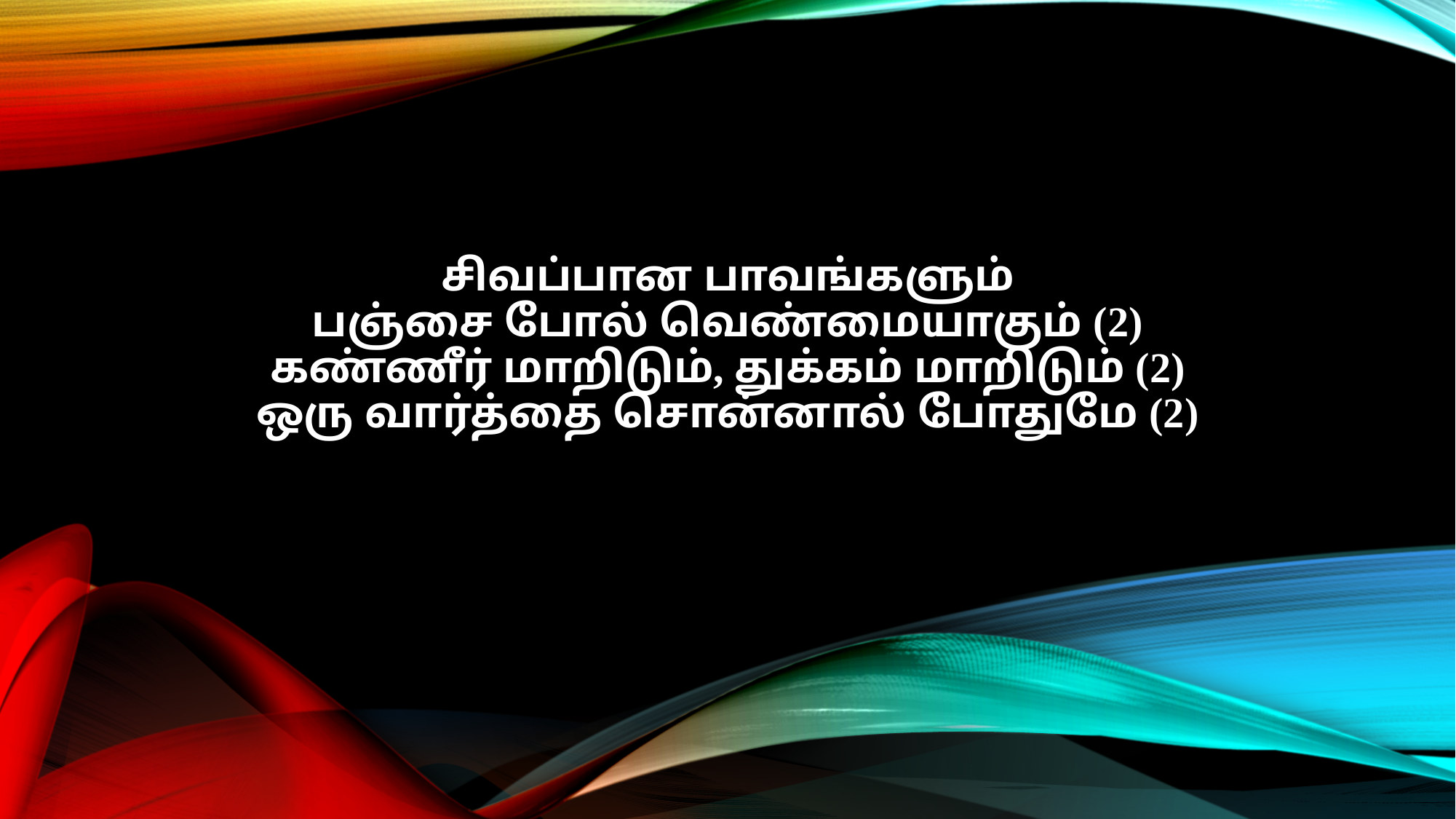

சிவப்பான பாவங்களும்
பஞ்சை போல் வெண்மையாகும் (2)
கண்ணீர் மாறிடும், துக்கம் மாறிடும் (2)
ஒரு வார்த்தை சொன்னால் போதுமே (2)